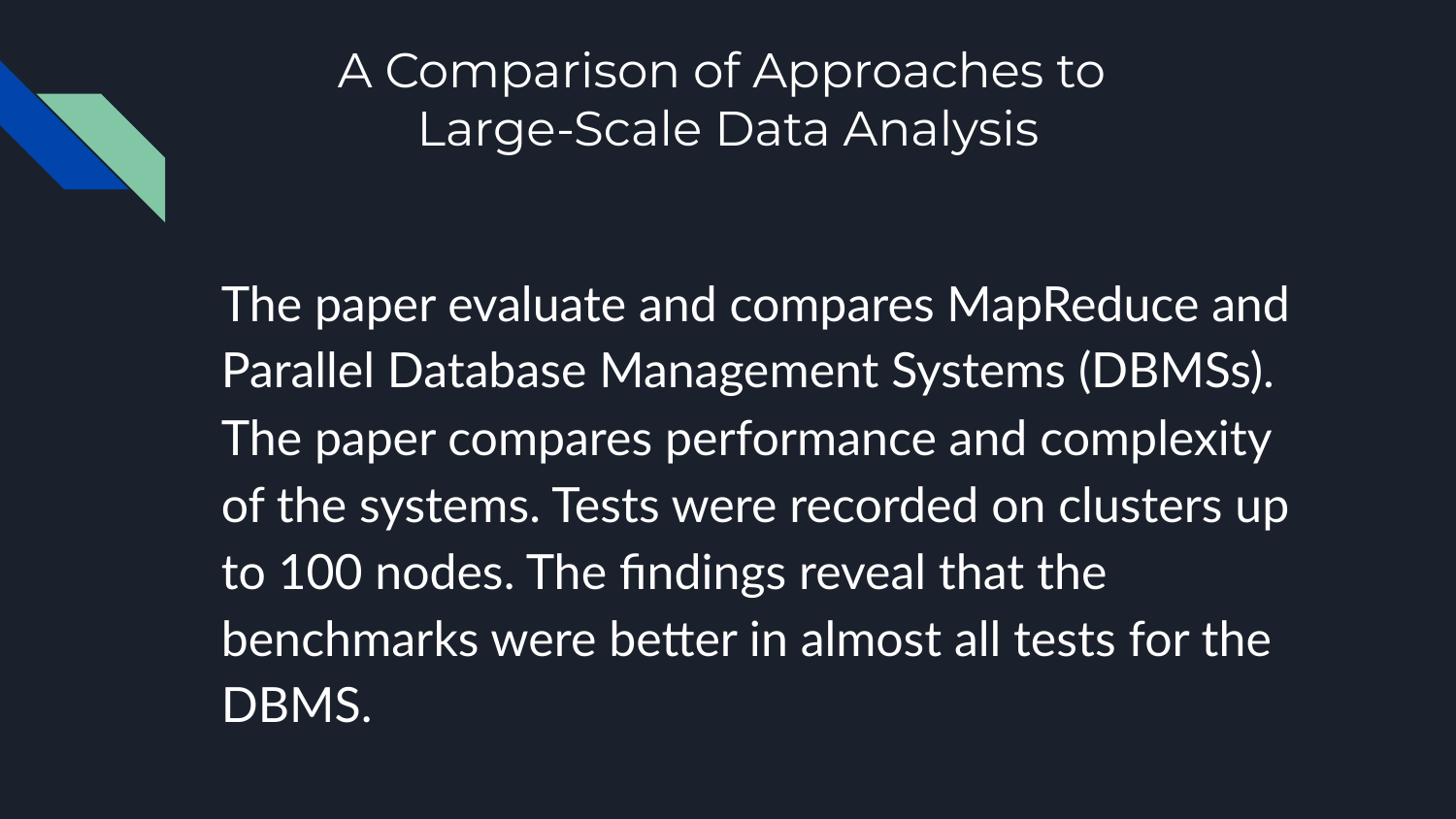

# A Comparison of Approaches to
Large-Scale Data Analysis
The paper evaluate and compares MapReduce and Parallel Database Management Systems (DBMSs). The paper compares performance and complexity of the systems. Tests were recorded on clusters up to 100 nodes. The findings reveal that the benchmarks were better in almost all tests for the DBMS.